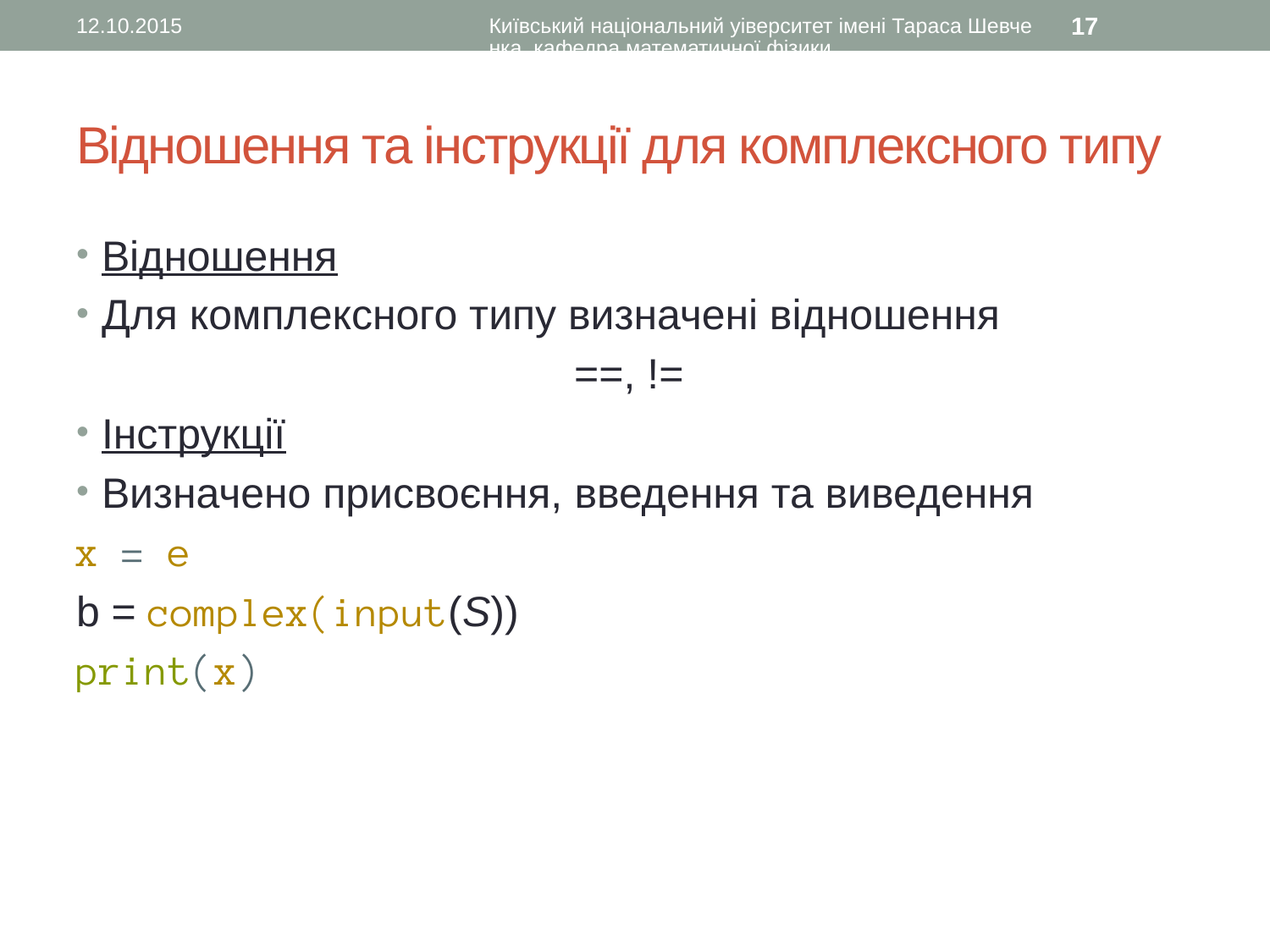

12.10.2015
Київський національний уіверситет імені Тараса Шевченка, кафедра математичної фізики
17
# Відношення та інструкції для комплексного типу
Відношення
Для комплексного типу визначені відношення
==, !=
Інструкції
Визначено присвоєння, введення та виведення
x = e
b = complex(input(S))
print(x)